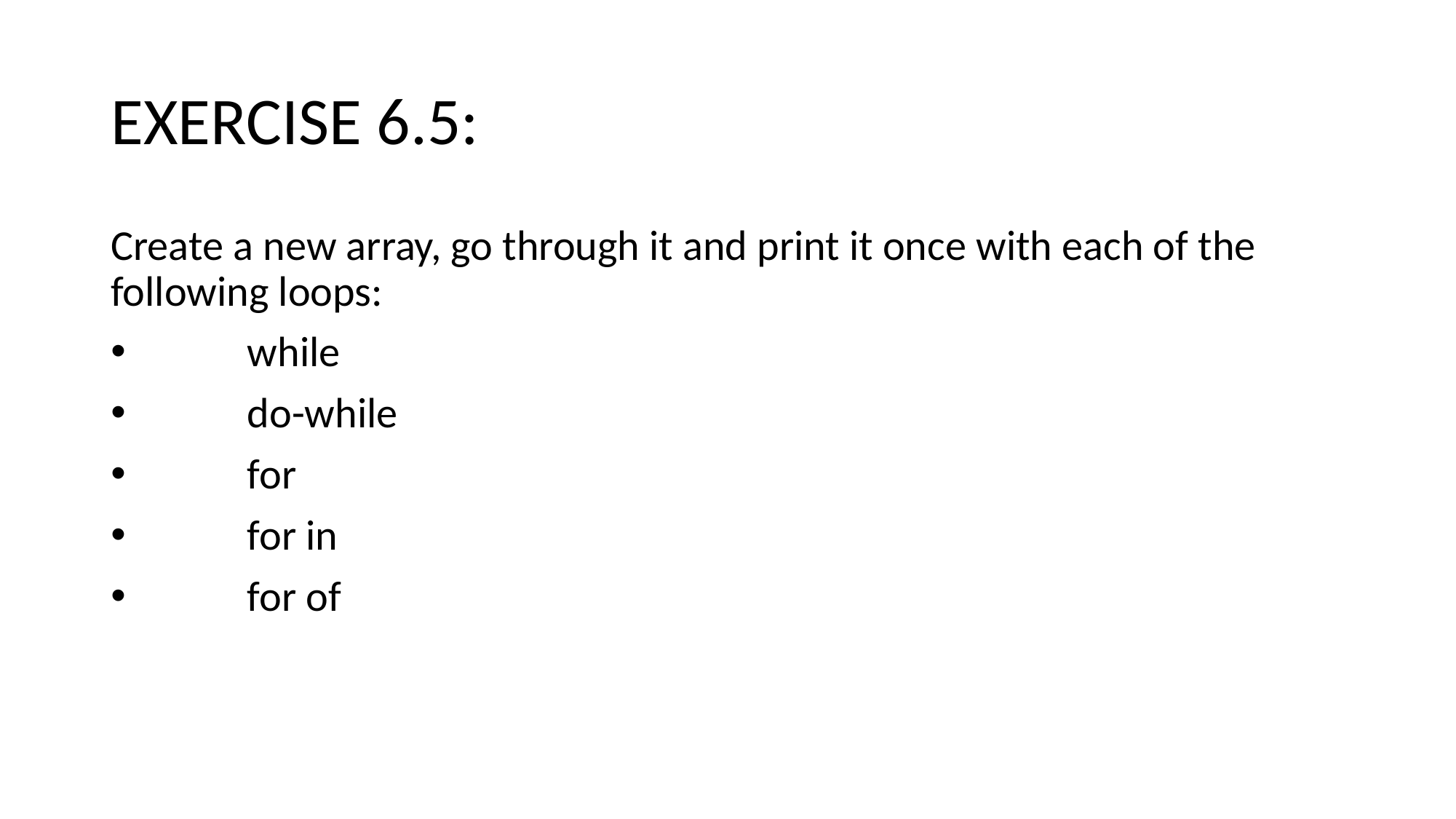

# EXERCISE 6.5:
Create a new array, go through it and print it once with each of the following loops:
 	while
 	do-while
	for
	for in
	for of